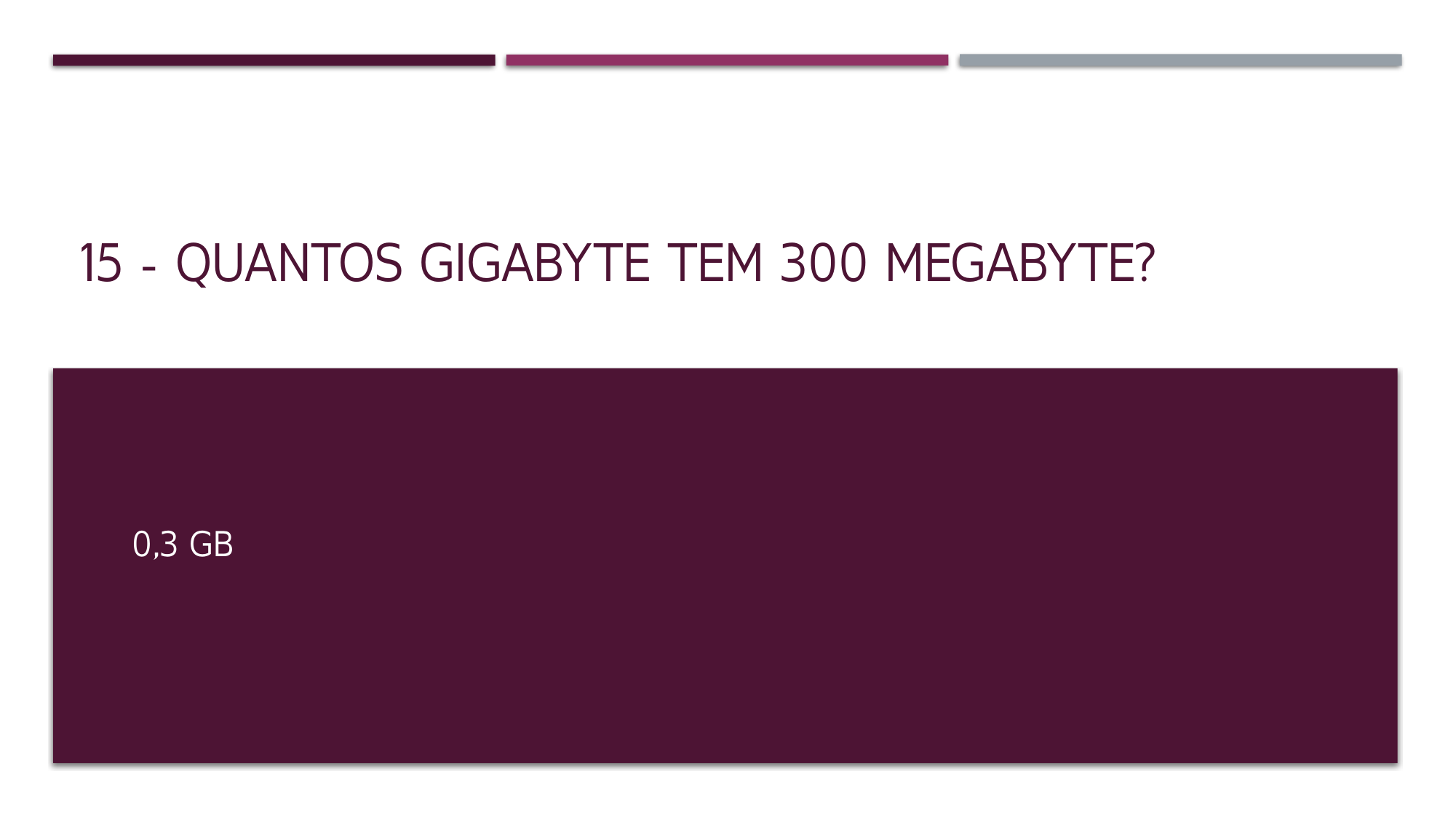

# 15 - Quantos GigaByte tem 300 MegaByte?
0,3 GB